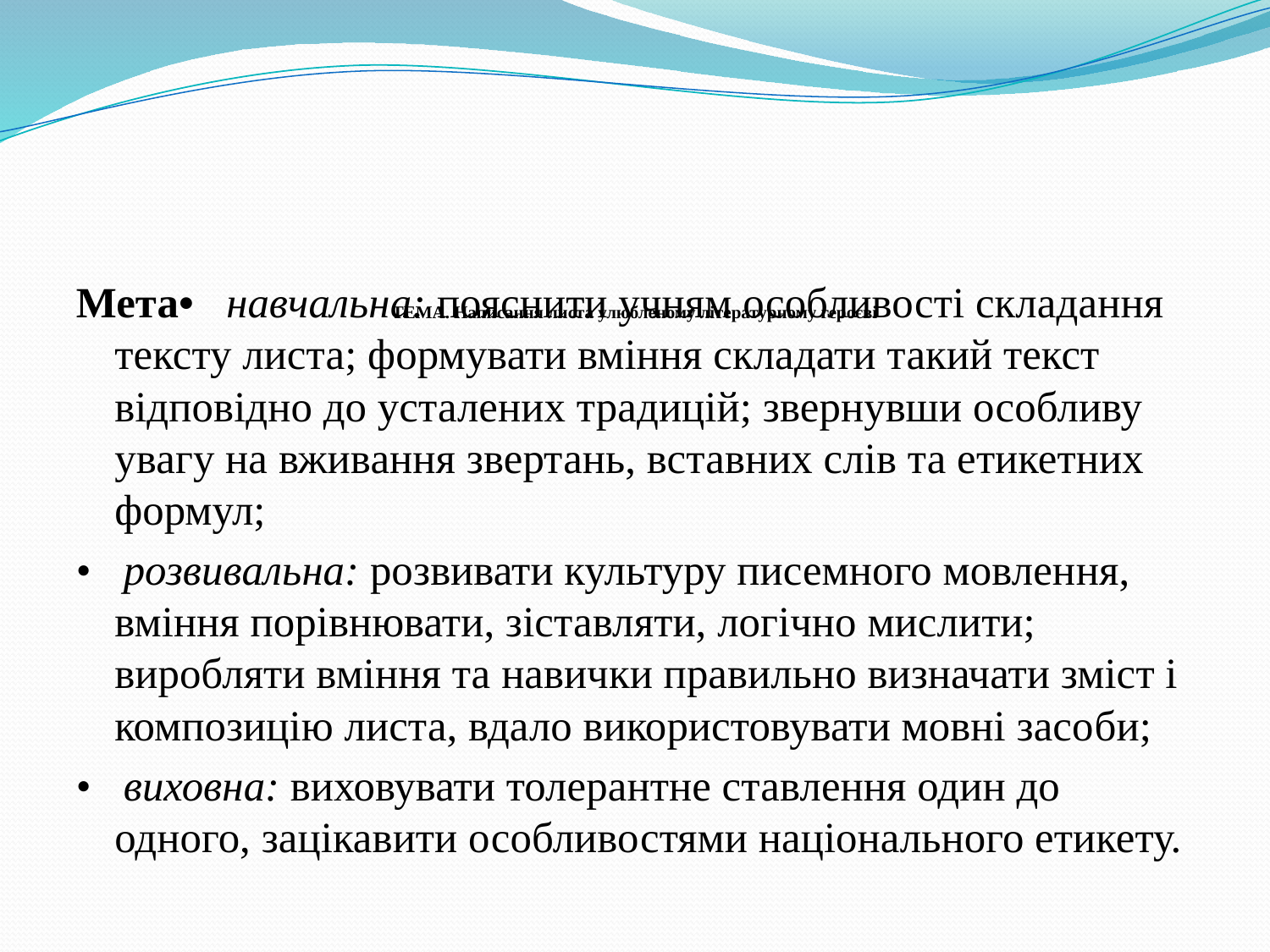

# ТЕМА. Написання листа улюбленому літературному героєві
Мета•   навчальна: пояснити учням особливості складання тексту листа; формувати вміння складати такий текст відповідно до усталених традицій; звернувши особливу увагу на вживання звертань, вставних слів та етикетних формул;
•   розвивальна: розвивати культуру писемного мовлен­ня, вміння порівнювати, зіставляти, логічно мислити; виробляти вміння та навички правильно визначати зміст і ком­позицію листа, вдало використовувати мовні засо­би;
•   виховна: виховувати толерантне ставлення один до одного, зацікавити особливостями національного етикету.